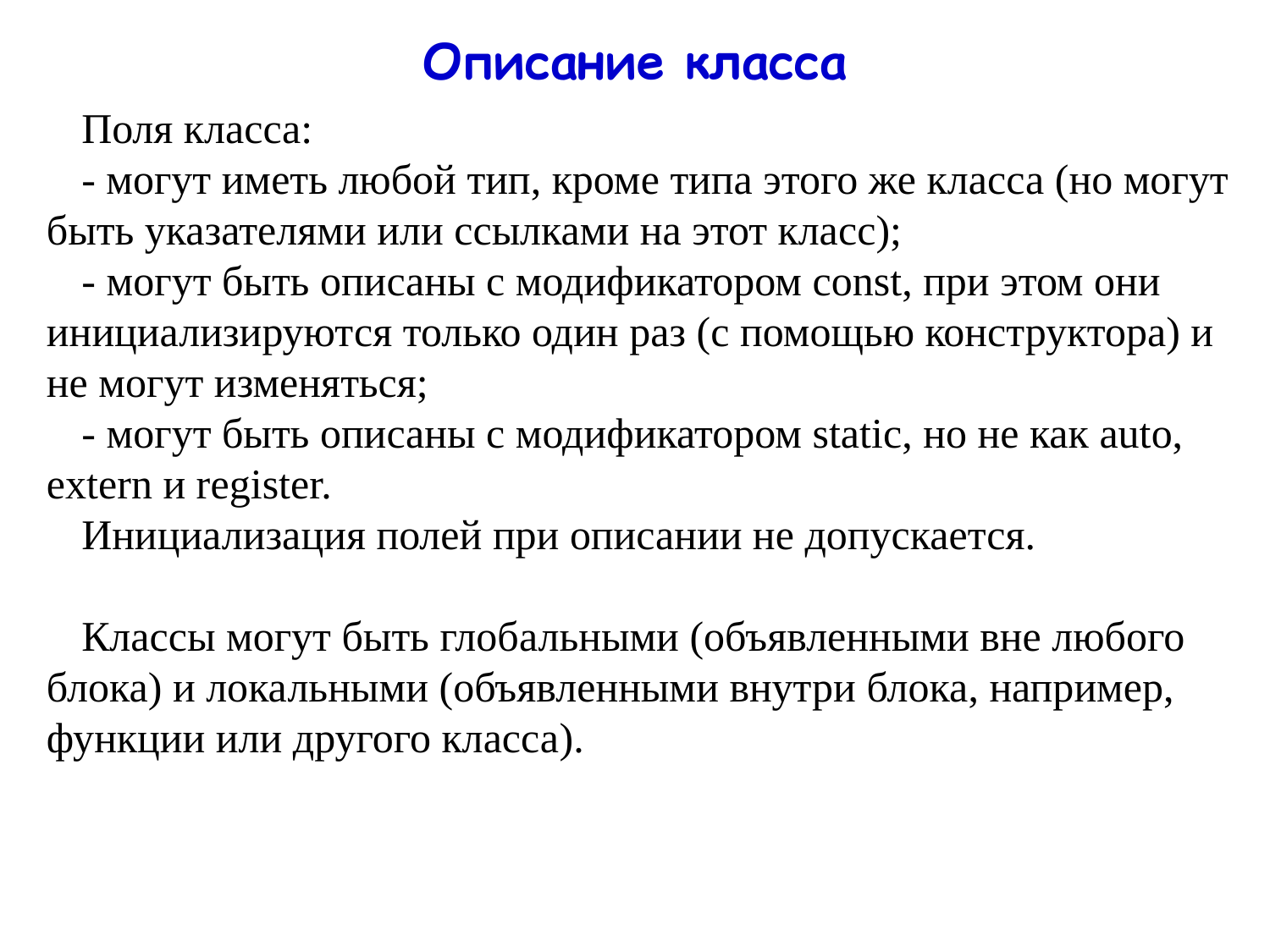

Описание класса
Поля класса:
- могут иметь любой тип, кроме типа этого же класса (но могут быть указате­лями или ссылками на этот класс);
- могут быть описаны с модификатором const, при этом они инициализируют­ся только один раз (с помощью конструктора) и не могут изменяться;
- могут быть описаны с модификатором static, но не как auto, extern и register.
Инициализация полей при описании не допускается.

Классы могут быть глобальными (объявленными вне любого блока) и локальны­ми (объявленными внутри блока, например, функции или другого класса).